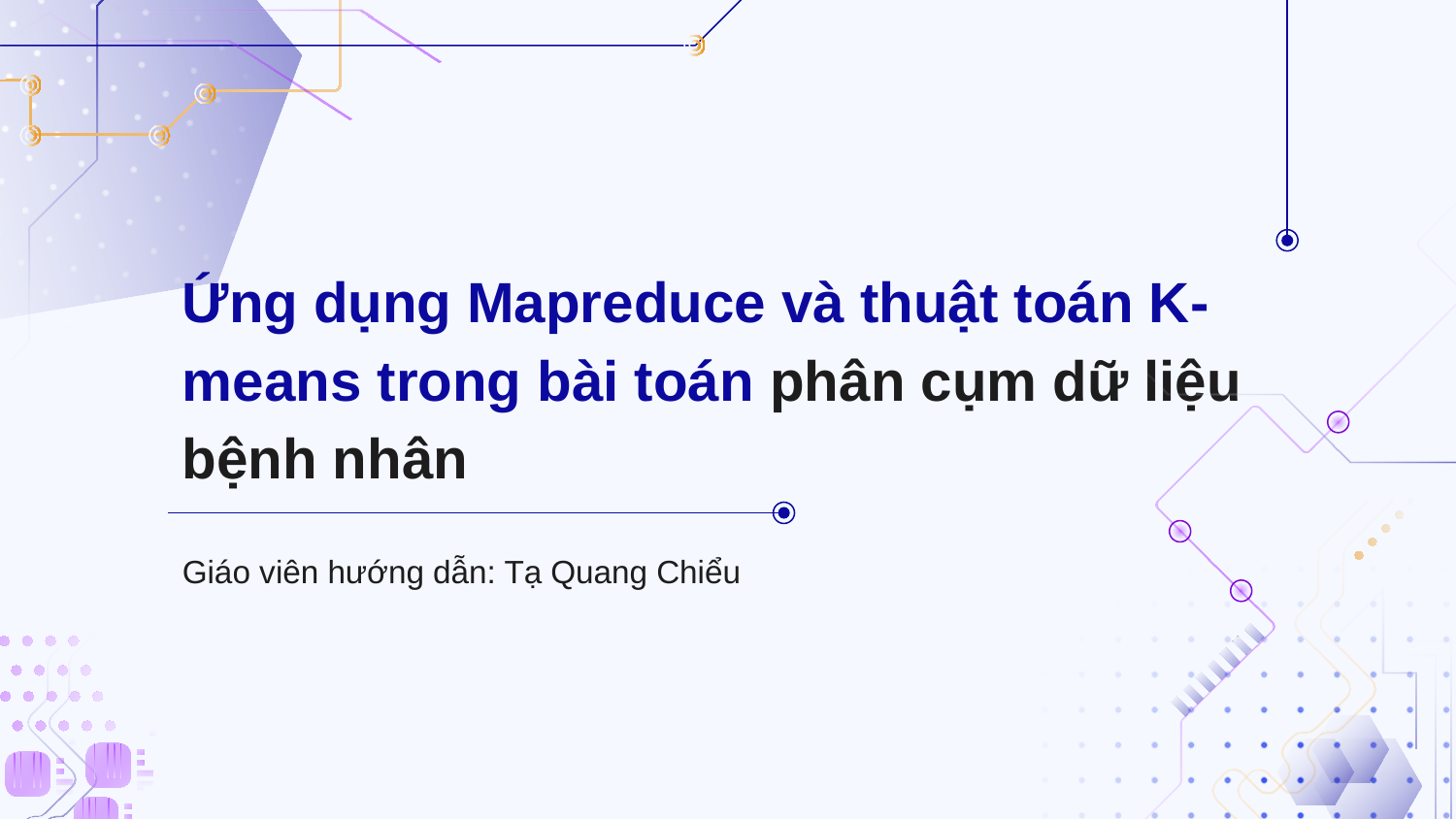

# Ứng dụng Mapreduce và thuật toán K-means trong bài toán phân cụm dữ liệu bệnh nhân

Giáo viên hướng dẫn: Tạ Quang Chiểu